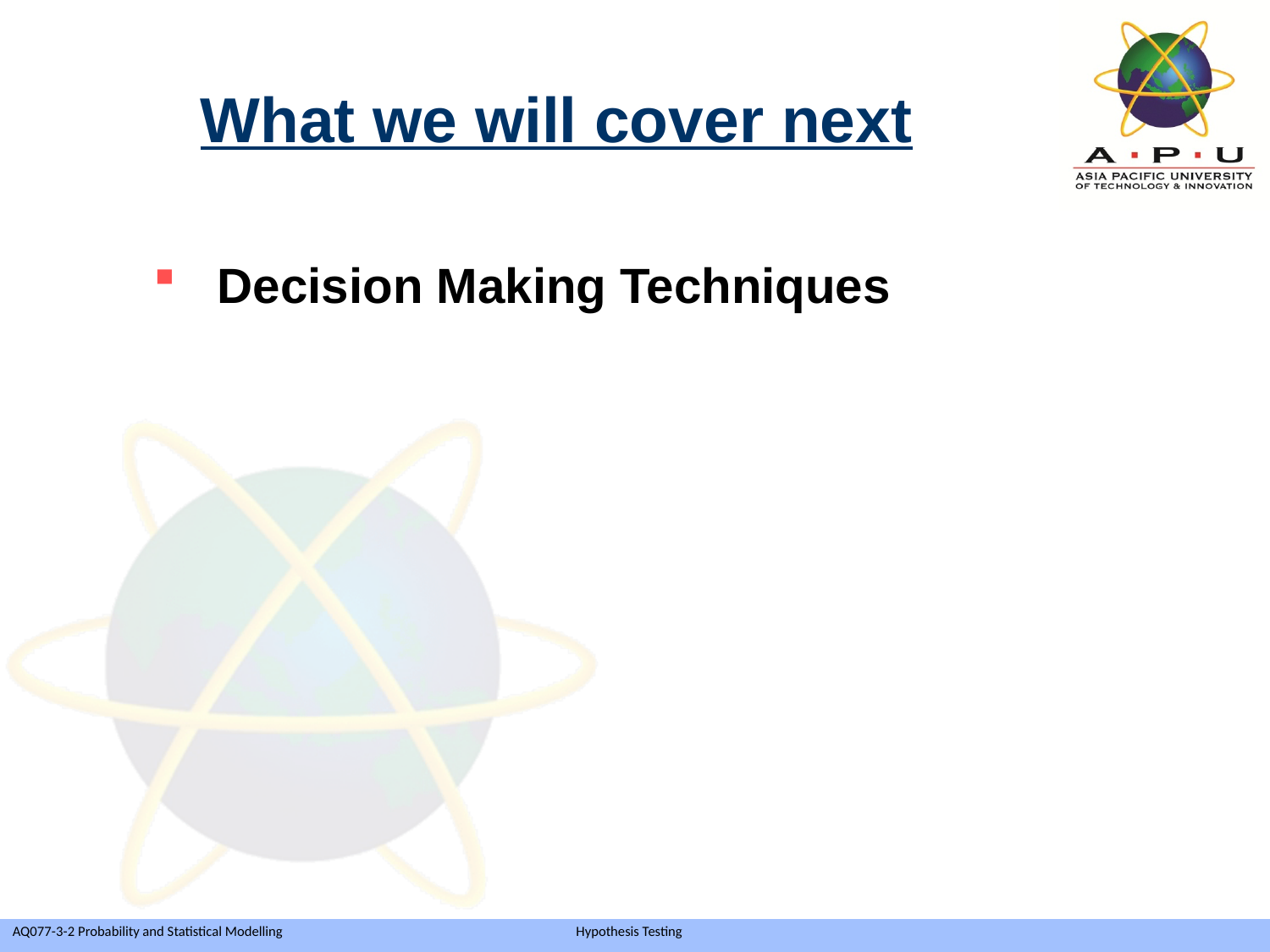

# What we will cover next
Decision Making Techniques